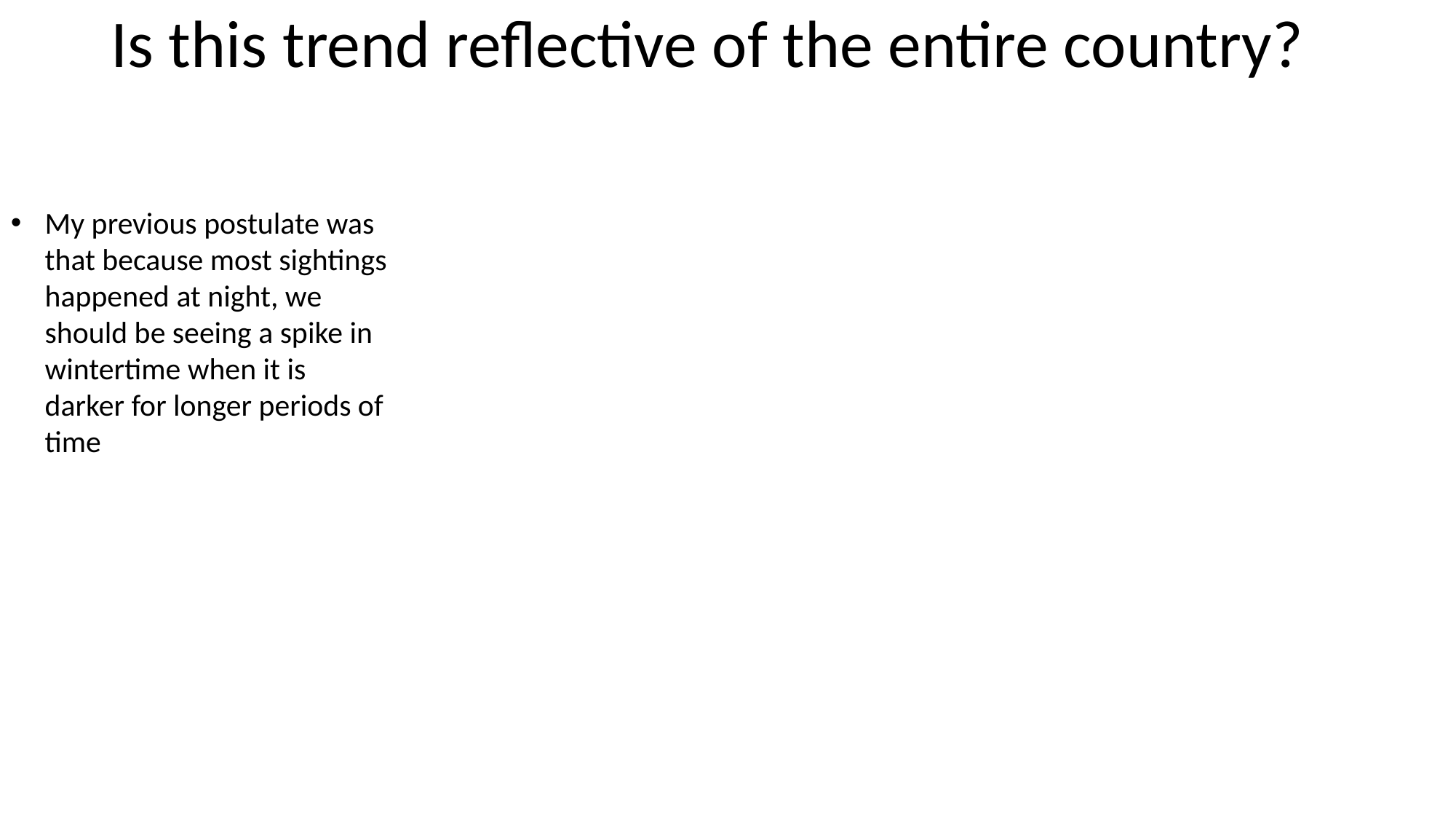

# Is this trend reflective of the entire country?
My previous postulate was that because most sightings happened at night, we should be seeing a spike in wintertime when it is darker for longer periods of time